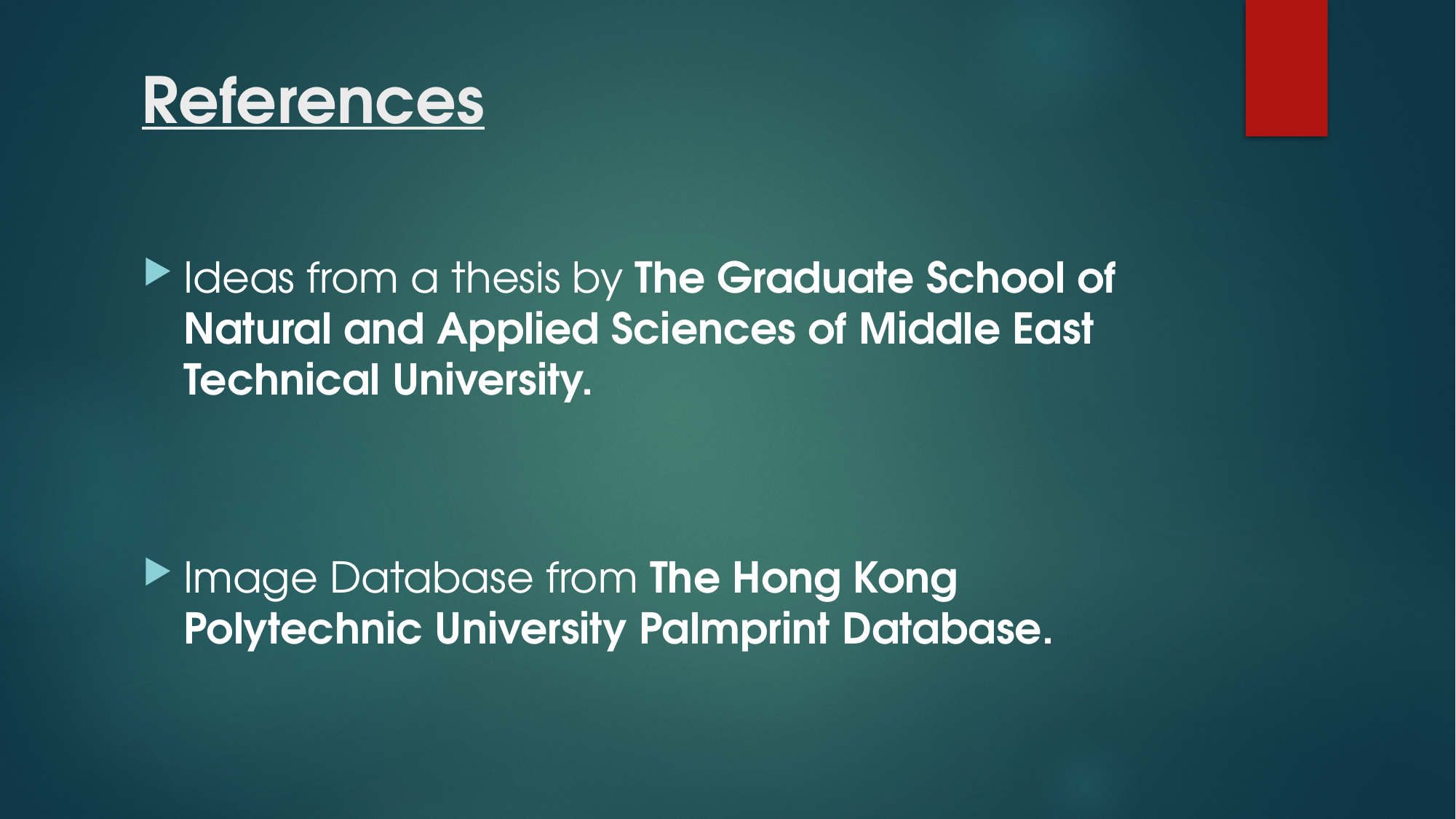

# References
Ideas from a thesis by The Graduate School of Natural and Applied Sciences of Middle East Technical University.

Image Database from The Hong Kong Polytechnic University Palmprint Database.